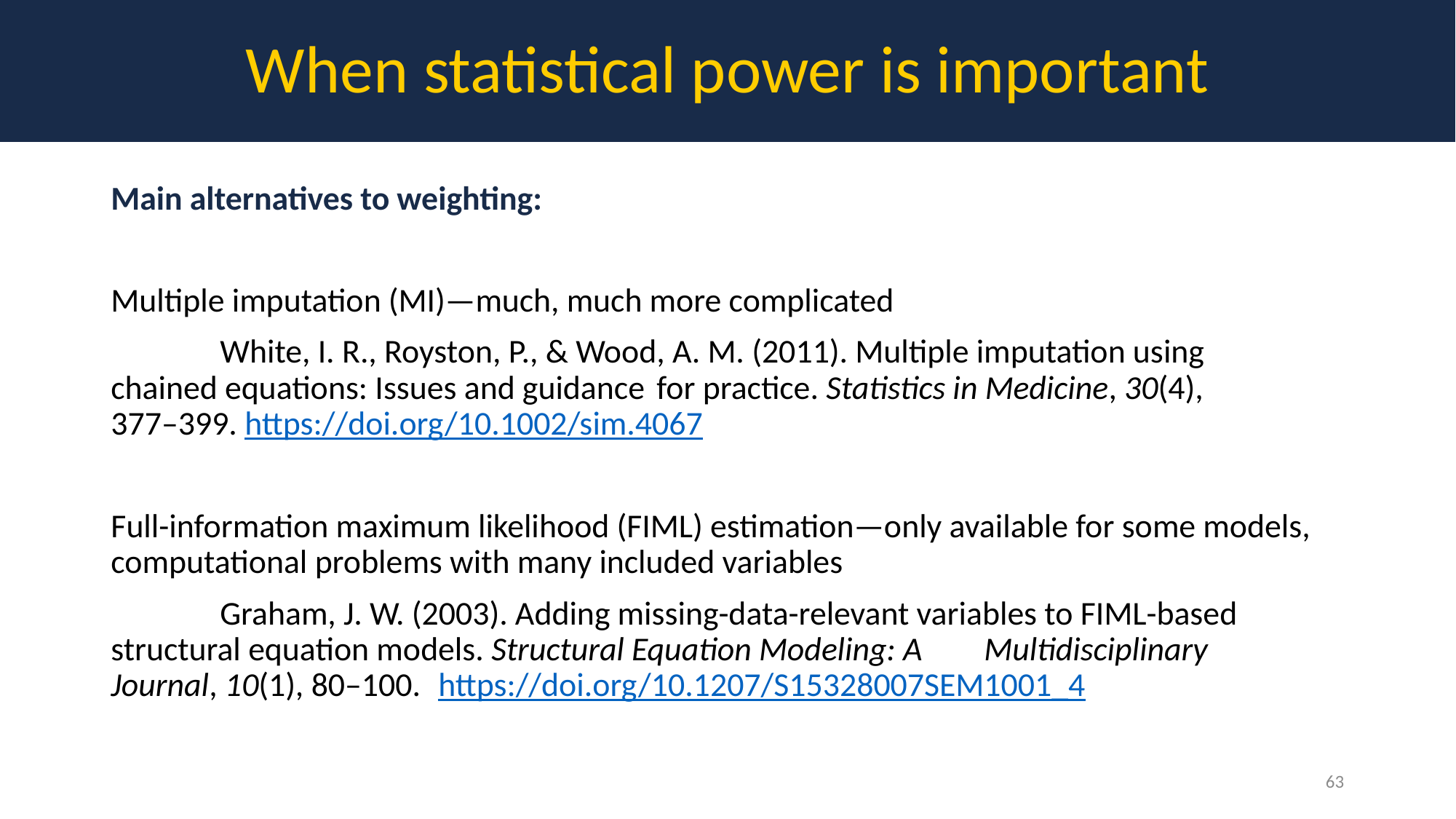

When statistical power is important
Main alternatives to weighting:

Multiple imputation (MI)—much, much more complicated
	White, I. R., Royston, P., & Wood, A. M. (2011). Multiple imputation using 	chained equations: Issues and guidance 	for practice. Statistics in Medicine, 30(4), 	377–399. https://doi.org/10.1002/sim.4067

Full-information maximum likelihood (FIML) estimation—only available for some models, computational problems with many included variables
	Graham, J. W. (2003). Adding missing-data-relevant variables to FIML-based 	structural equation models. Structural Equation Modeling: A 	Multidisciplinary 	Journal, 10(1), 80–100. 	https://doi.org/10.1207/S15328007SEM1001_4

63